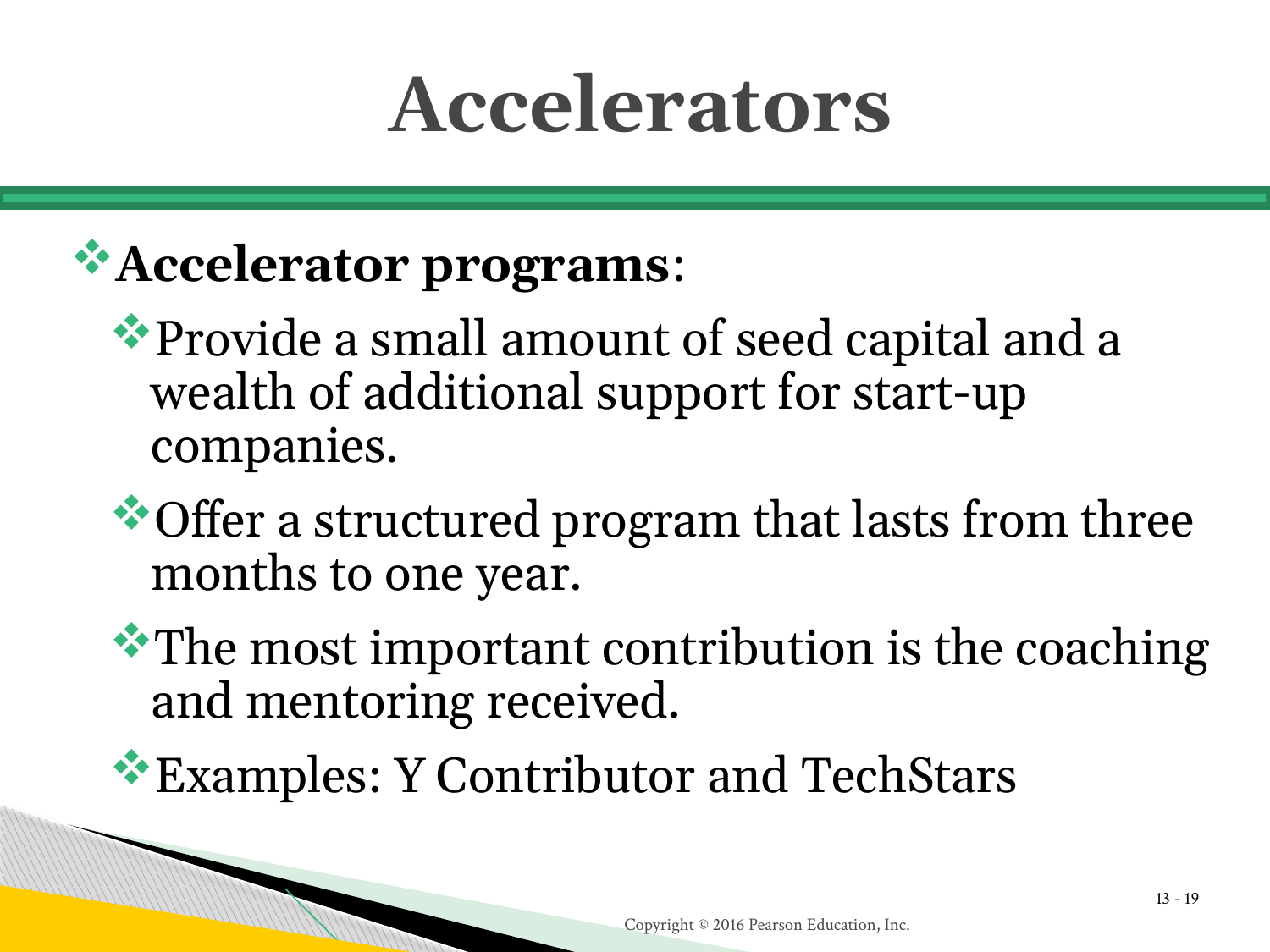

# Accelerators
Accelerator programs:
Provide a small amount of seed capital and a wealth of additional support for start-up companies.
Offer a structured program that lasts from three months to one year.
The most important contribution is the coaching and mentoring received.
Examples: Y Contributor and TechStars

13 - 19
Copyright © 2016 Pearson Education, Inc.